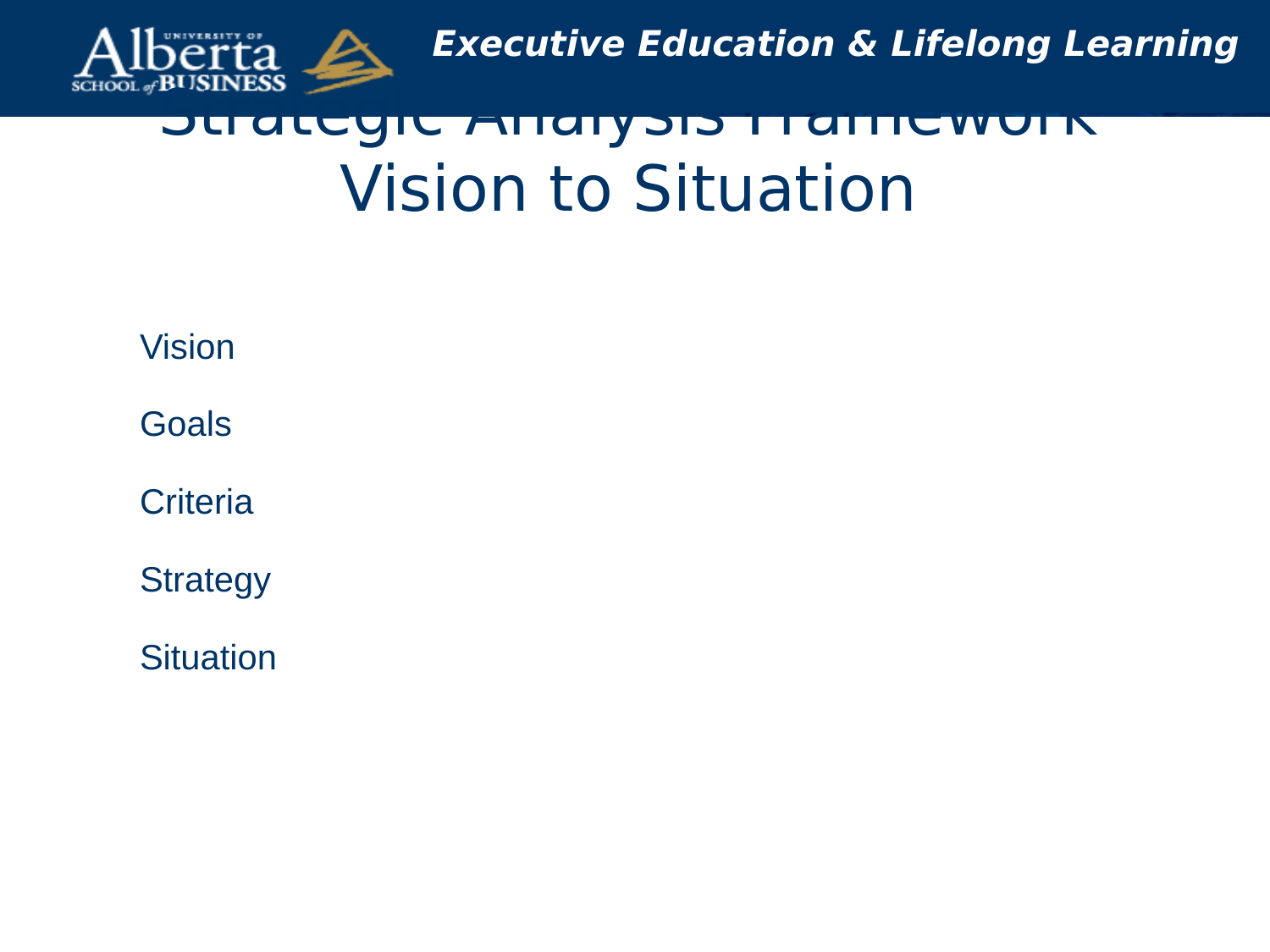

# Strategic Analysis Framework Vision to Situation
Vision
Goals
Criteria
Strategy
Situation